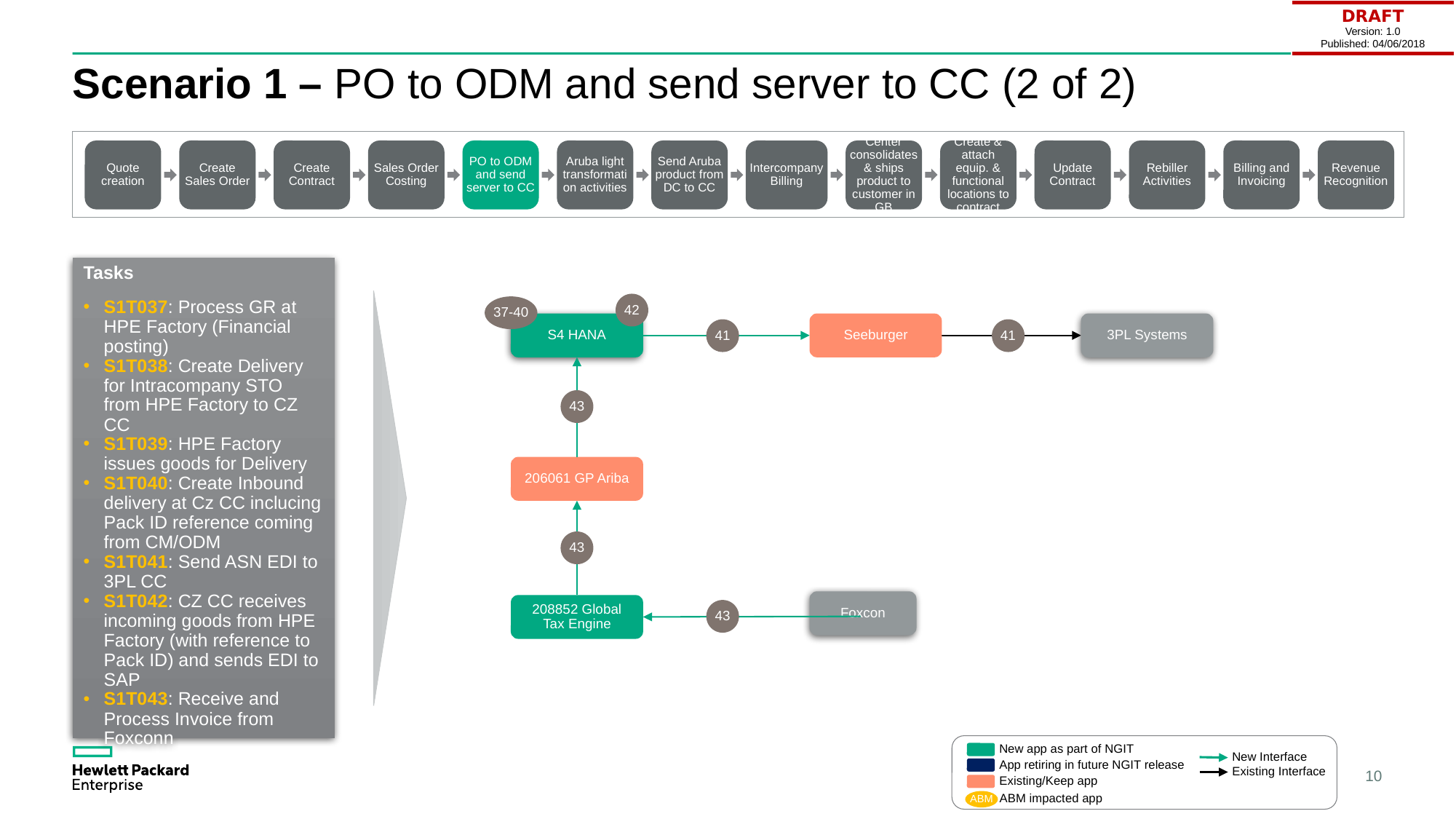

| DRAFT Version: 1.0 Published: 04/06/2018 |
| --- |
# Scenario 1 – PO to ODM and send server to CC (2 of 2)

Quote creation
Create Sales Order
Create Contract
Sales Order Costing
PO to ODM and send server to CC
Aruba light transformation activities
Send Aruba product from DC to CC
Intercompany Billing
Center consolidates & ships product to customer in GB
Create & attach equip. & functional locations to contract
Update Contract
Rebiller Activities
Billing and Invoicing
Revenue Recognition

Tasks

S1T037: Process GR at HPE Factory (Financial posting)
S1T038: Create Delivery for Intracompany STO from HPE Factory to CZ CC
S1T039: HPE Factory issues goods for Delivery
S1T040: Create Inbound delivery at Cz CC inclucing Pack ID reference coming from CM/ODM
S1T041: Send ASN EDI to 3PL CC
S1T042: CZ CC receives incoming goods from HPE Factory (with reference to Pack ID) and sends EDI to SAP
S1T043: Receive and Process Invoice from Foxconn
42
37-40
S4 HANA
Seeburger
3PL Systems
41
41
43
206061 GP Ariba

43
Foxcon
208852 Global Tax Engine
43

New app as part of NGIT

New Interface
App retiring in future NGIT release

Existing Interface
Existing/Keep app

ABM impacted app
ABM
10